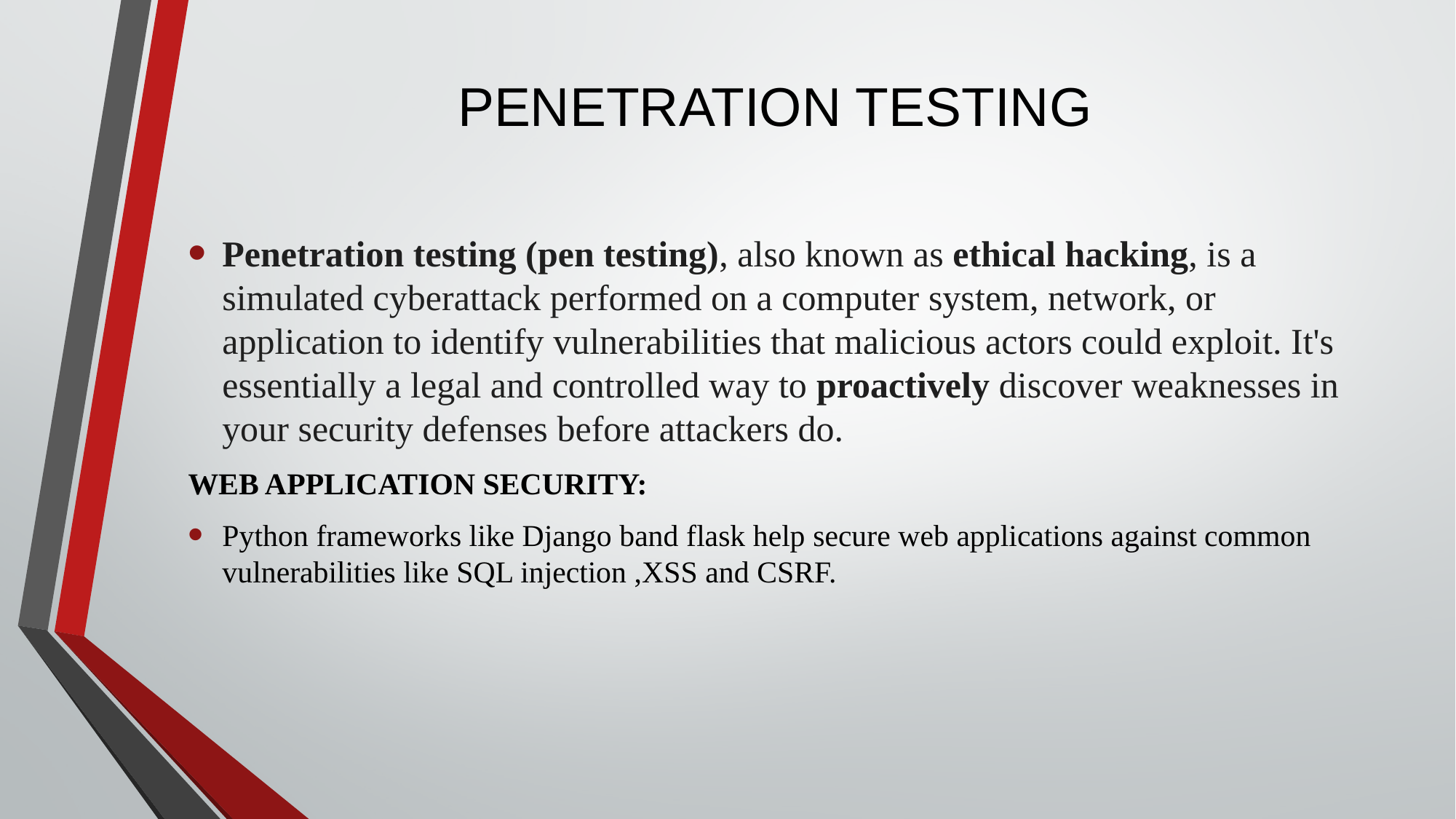

# PENETRATION TESTING
Penetration testing (pen testing), also known as ethical hacking, is a simulated cyberattack performed on a computer system, network, or application to identify vulnerabilities that malicious actors could exploit. It's essentially a legal and controlled way to proactively discover weaknesses in your security defenses before attackers do.
WEB APPLICATION SECURITY:
Python frameworks like Django band flask help secure web applications against common vulnerabilities like SQL injection ,XSS and CSRF.